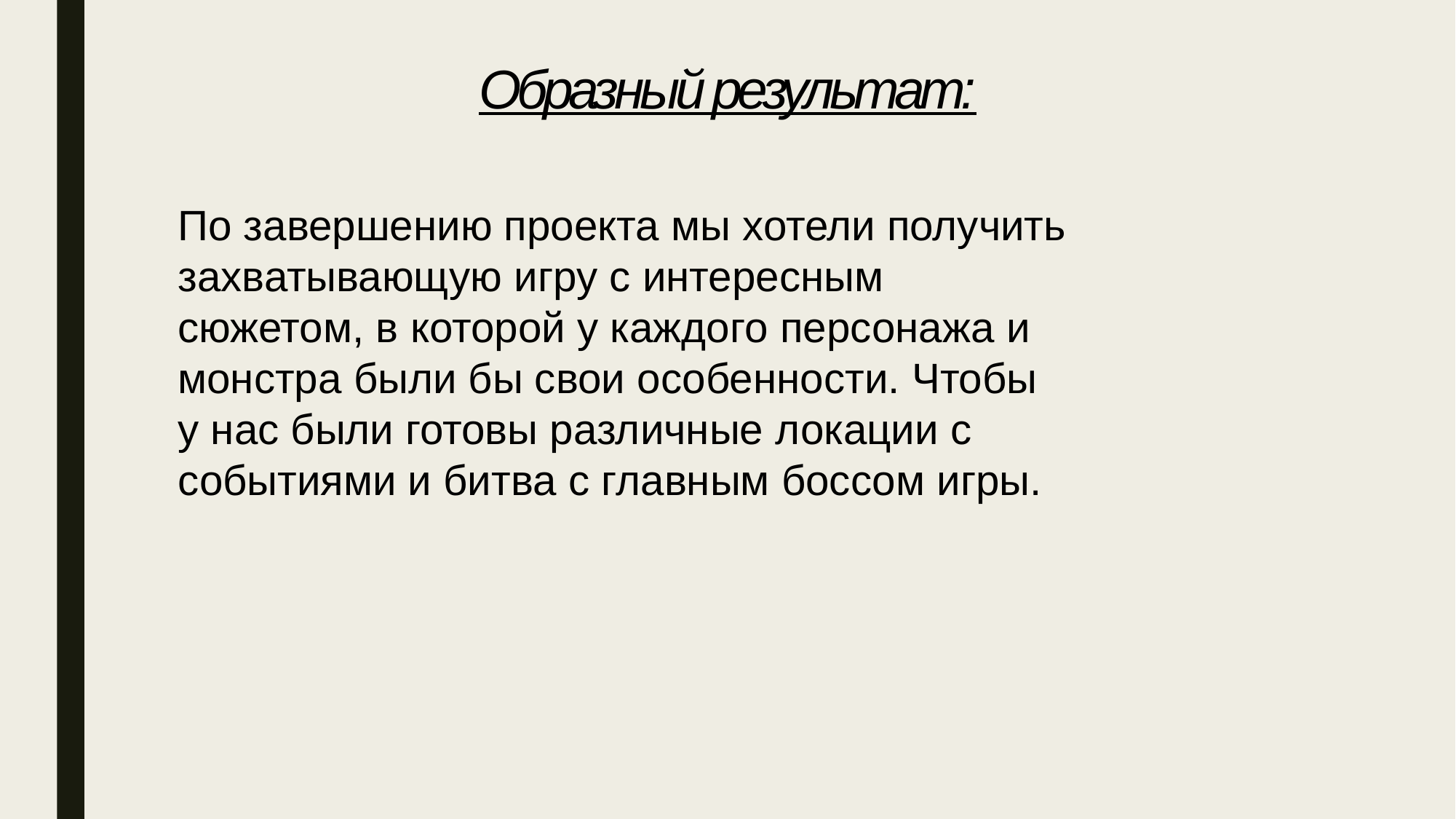

Образный результат:
По завершению проекта мы хотели получить захватывающую игру с интересным сюжетом, в которой у каждого персонажа и монстра были бы свои особенности. Чтобы у нас были готовы различные локации с событиями и битва с главным боссом игры.